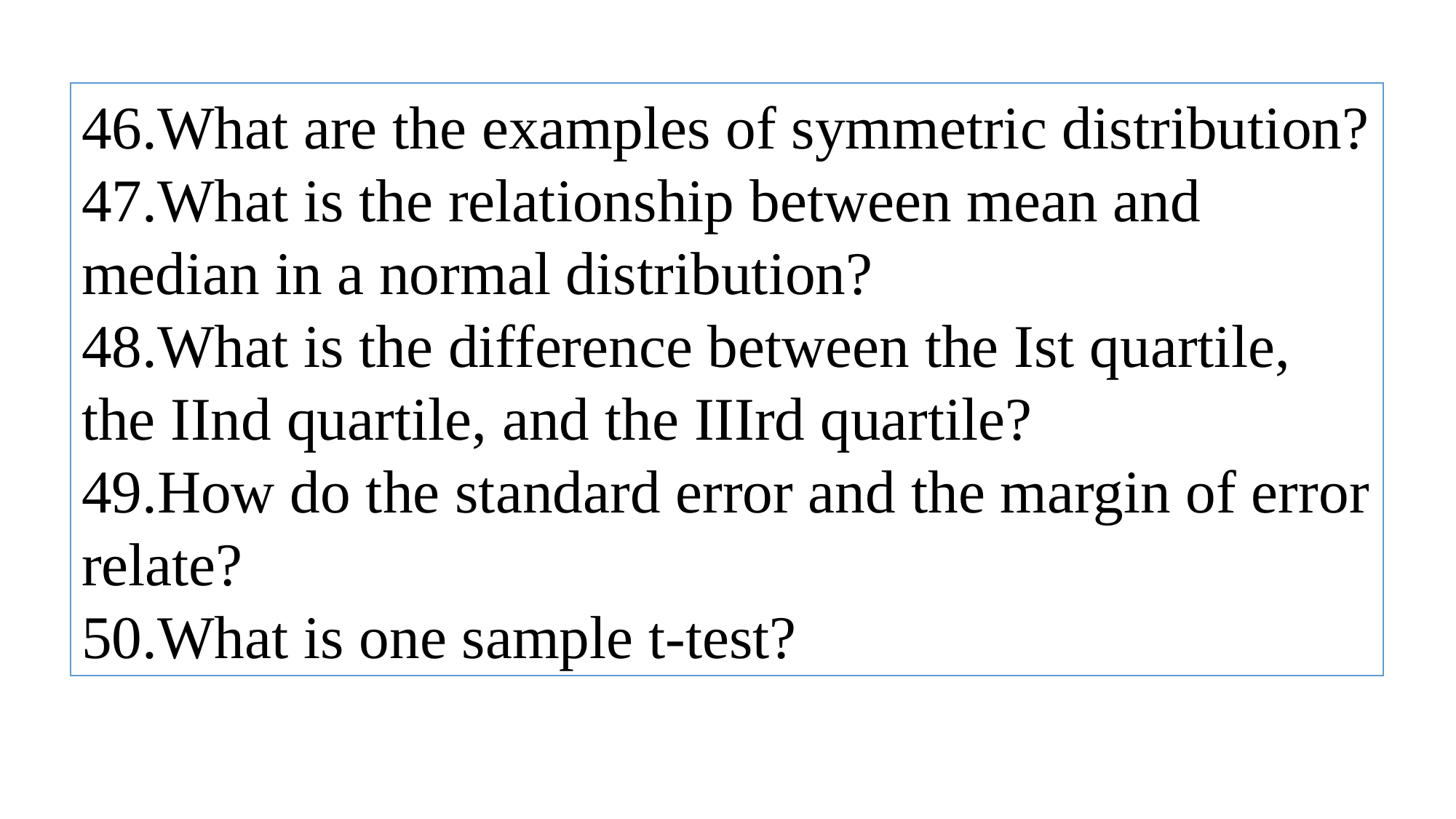

46.What are the examples of symmetric distribution?
47.What is the relationship between mean and median in a normal distribution?
48.What is the difference between the Ist quartile, the IInd quartile, and the IIIrd quartile?
49.How do the standard error and the margin of error relate?
50.What is one sample t-test?